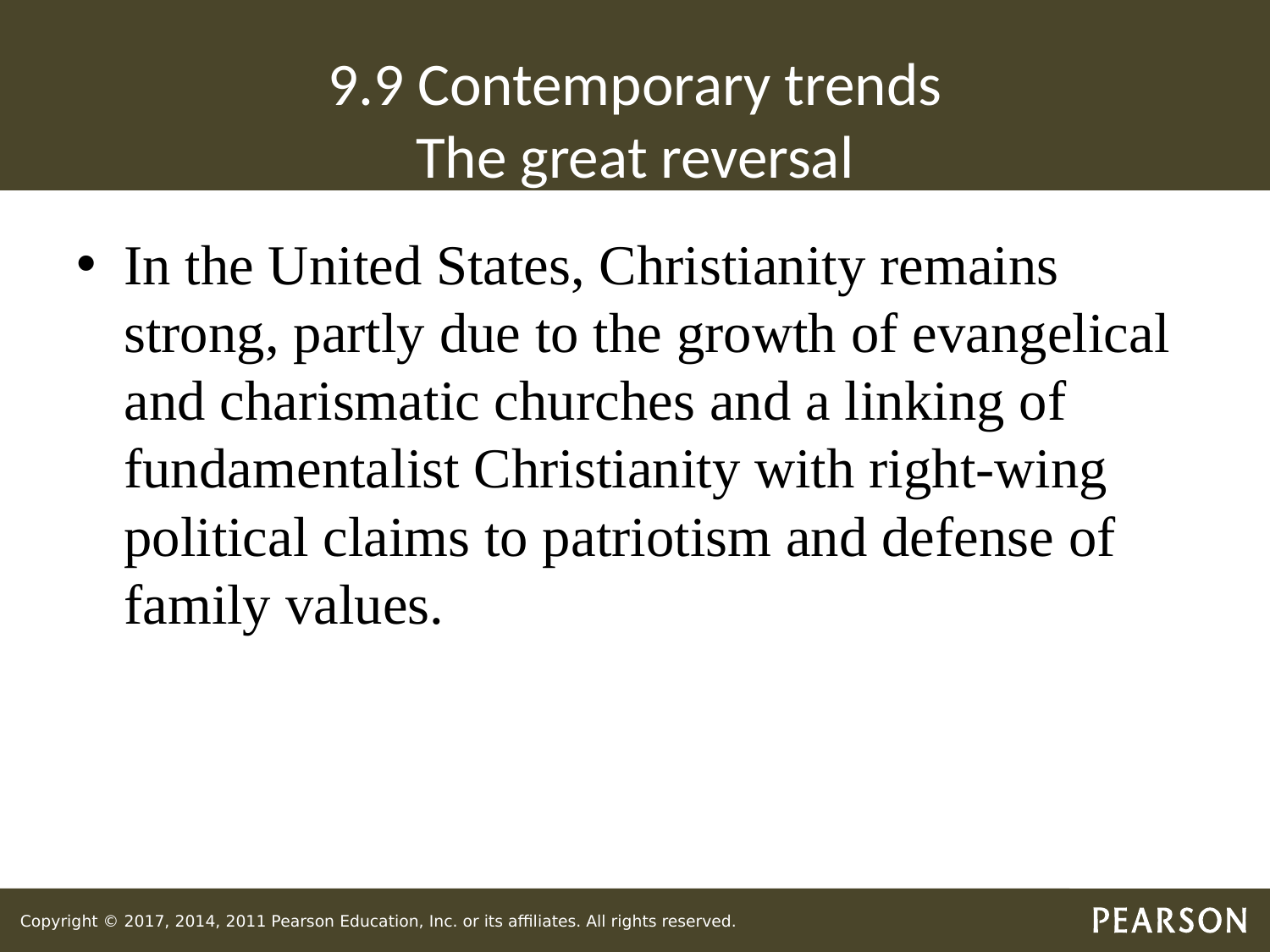

# 9.9 Contemporary trends The great reversal
In the United States, Christianity remains strong, partly due to the growth of evangelical and charismatic churches and a linking of fundamentalist Christianity with right-wing political claims to patriotism and defense of family values.